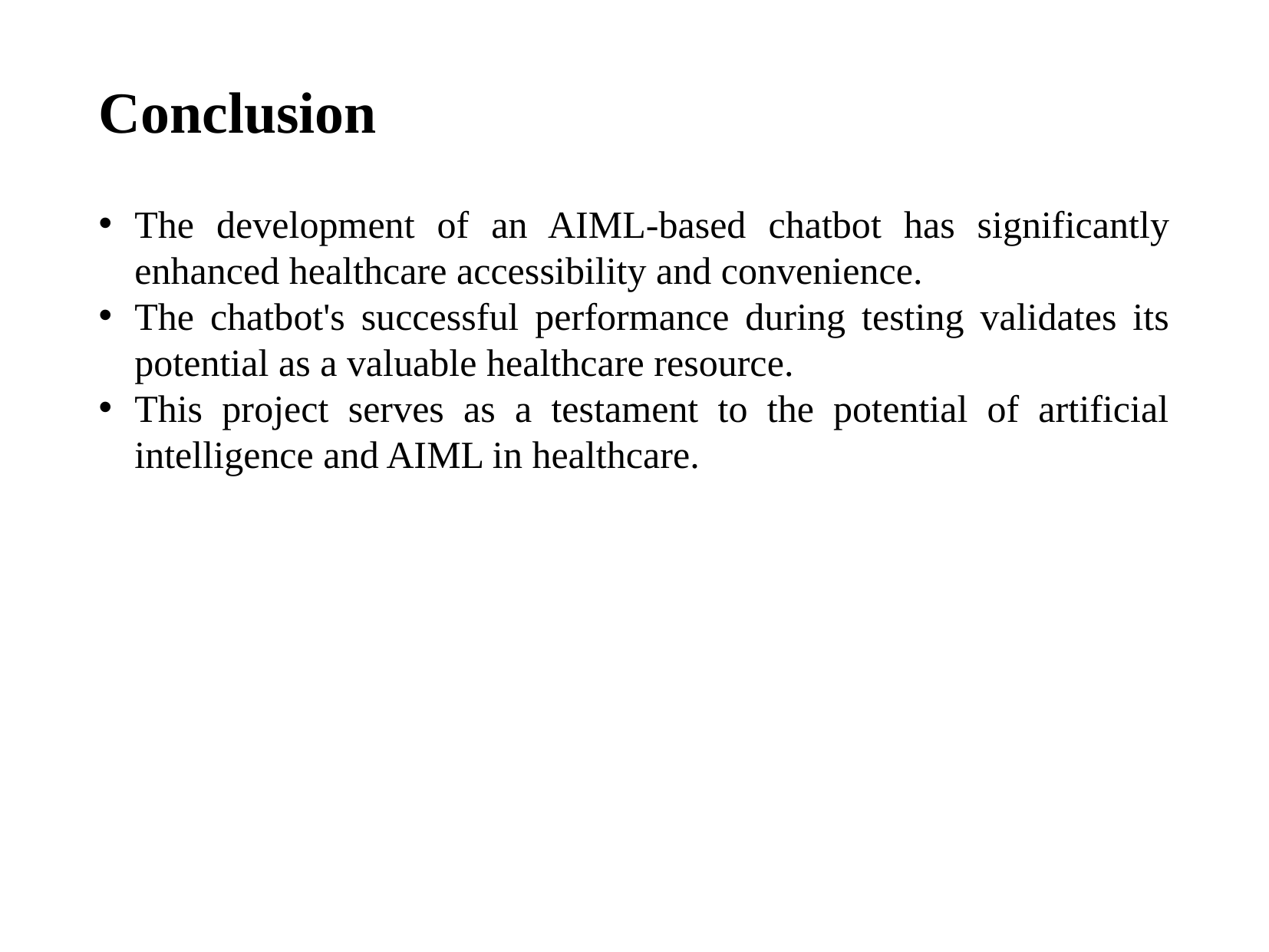

# Conclusion
The development of an AIML-based chatbot has significantly enhanced healthcare accessibility and convenience.
The chatbot's successful performance during testing validates its potential as a valuable healthcare resource.
This project serves as a testament to the potential of artificial intelligence and AIML in healthcare.